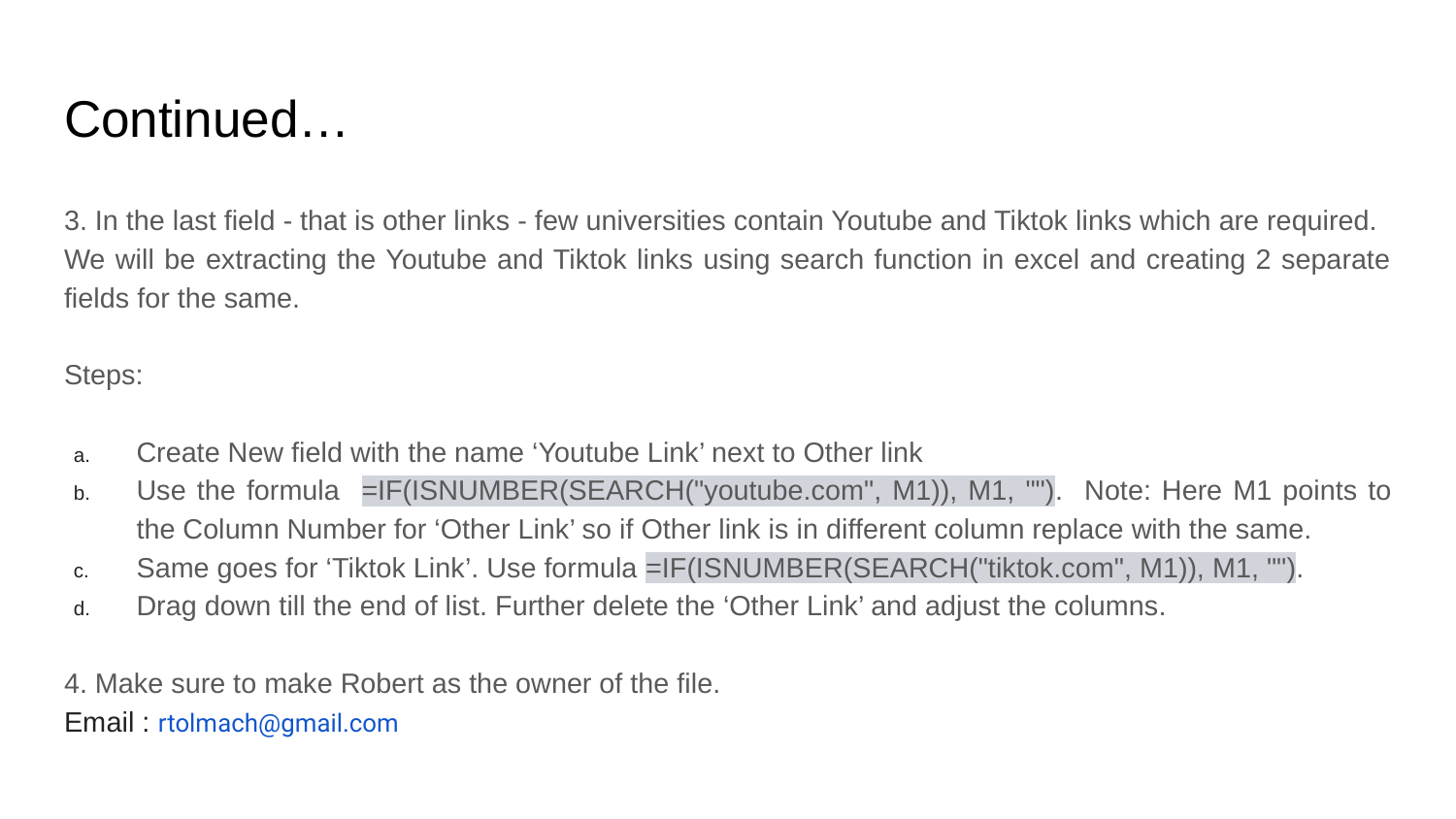

# Continued…
3. In the last field - that is other links - few universities contain Youtube and Tiktok links which are required.
We will be extracting the Youtube and Tiktok links using search function in excel and creating 2 separate fields for the same.

Steps:

Create New field with the name ‘Youtube Link’ next to Other link
Use the formula  =IF(ISNUMBER(SEARCH("youtube.com", M1)), M1, "").  Note: Here M1 points to the Column Number for ‘Other Link’ so if Other link is in different column replace with the same.
Same goes for ‘Tiktok Link’. Use formula =IF(ISNUMBER(SEARCH("tiktok.com", M1)), M1, "").
Drag down till the end of list. Further delete the ‘Other Link’ and adjust the columns.

4. Make sure to make Robert as the owner of the file.
Email : rtolmach@gmail.com